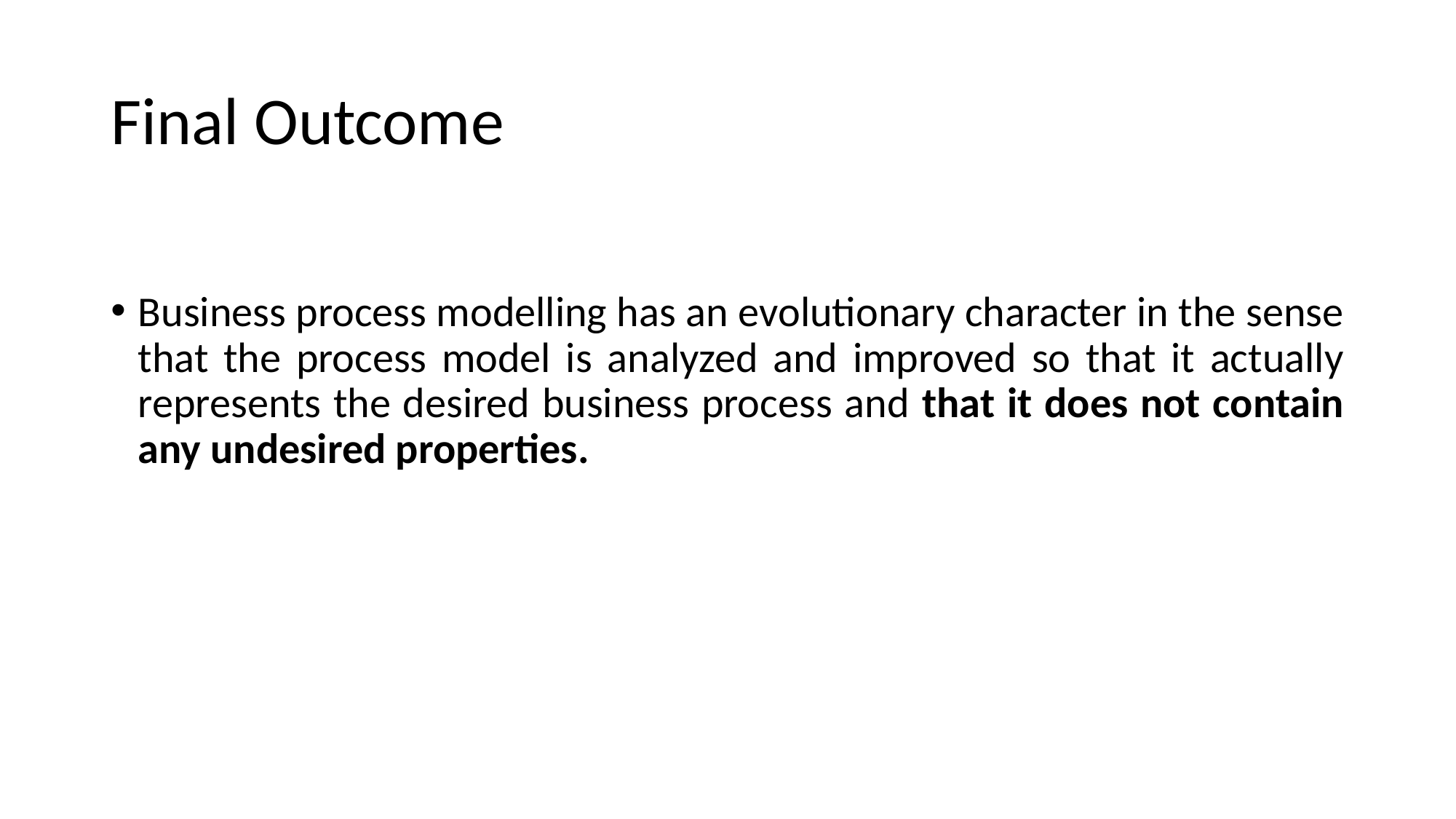

# Final Outcome

Business process modelling has an evolutionary character in the sense that the process model is analyzed and improved so that it actually represents the desired business process and that it does not contain any undesired properties.